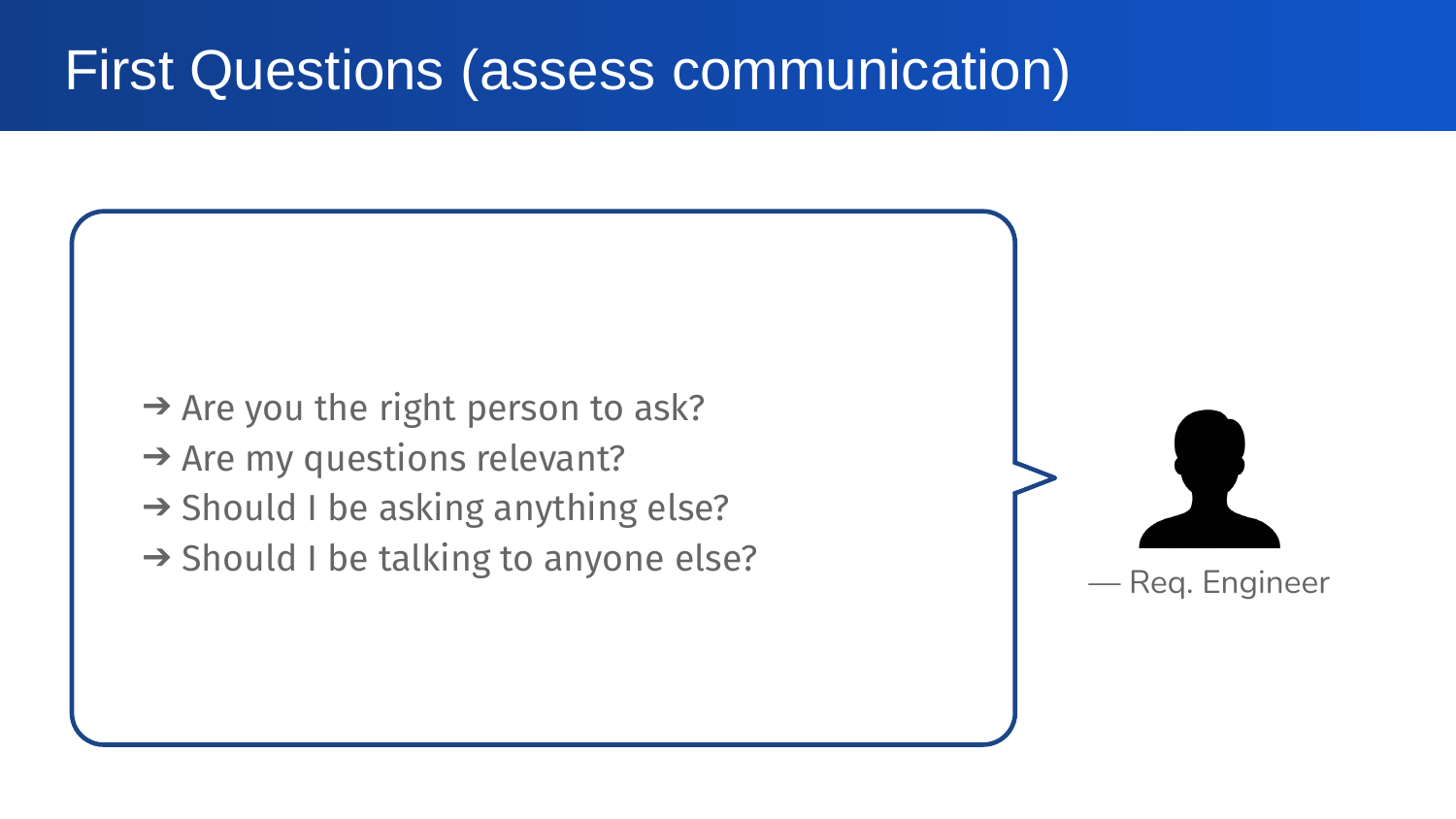

# First Questions (assess communication)
Are you the right person to ask?
Are my questions relevant?
Should I be asking anything else?
Should I be talking to anyone else?
— Req. Engineer